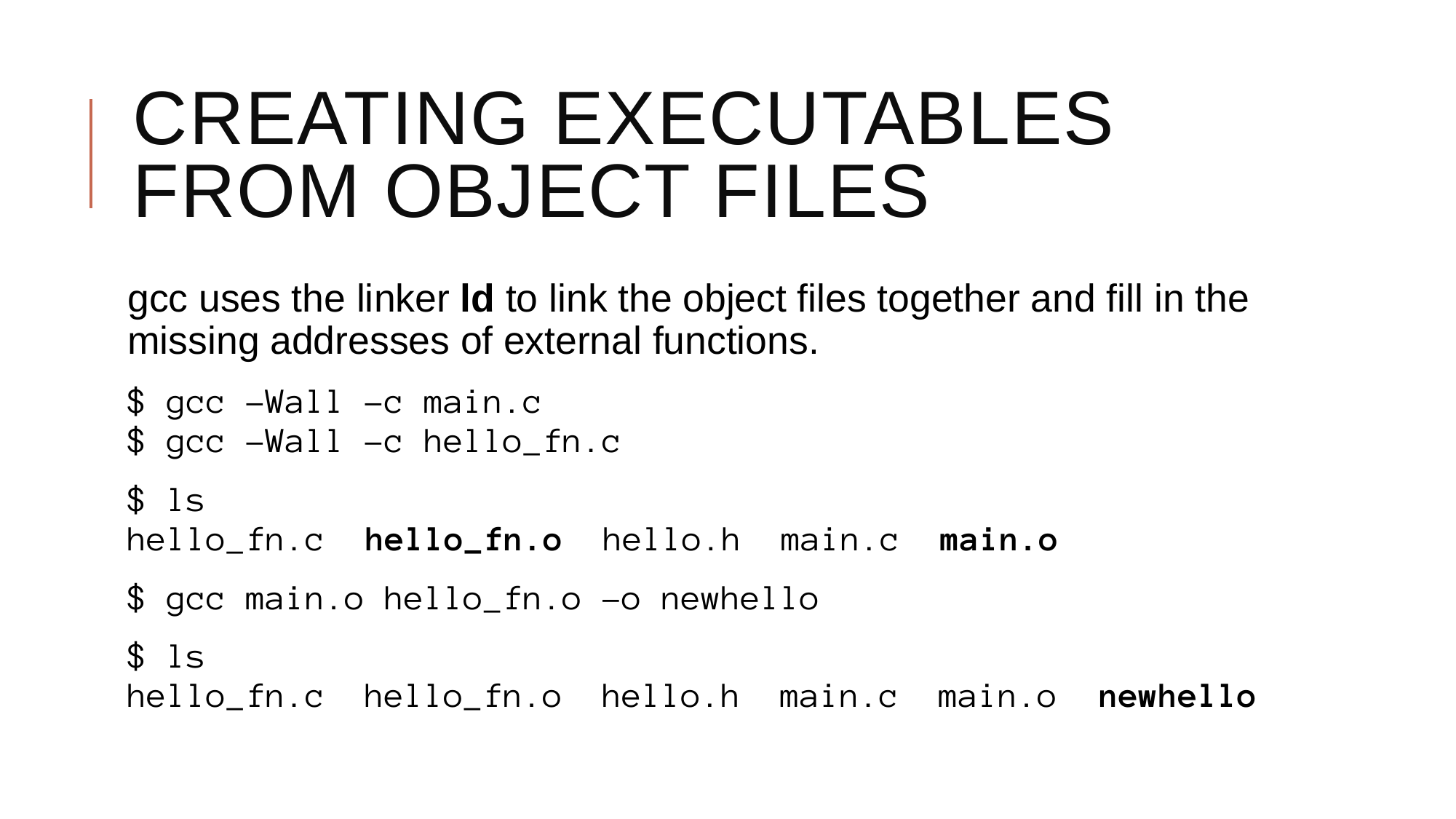

# Creating executables from object files
gcc uses the linker ld to link the object files together and fill in the missing addresses of external functions.
$ gcc -Wall -c main.c
$ gcc -Wall -c hello_fn.c
$ ls
hello_fn.c  hello_fn.o  hello.h  main.c  main.o
$ gcc main.o hello_fn.o -o newhello
$ ls
hello_fn.c  hello_fn.o  hello.h  main.c  main.o  newhello